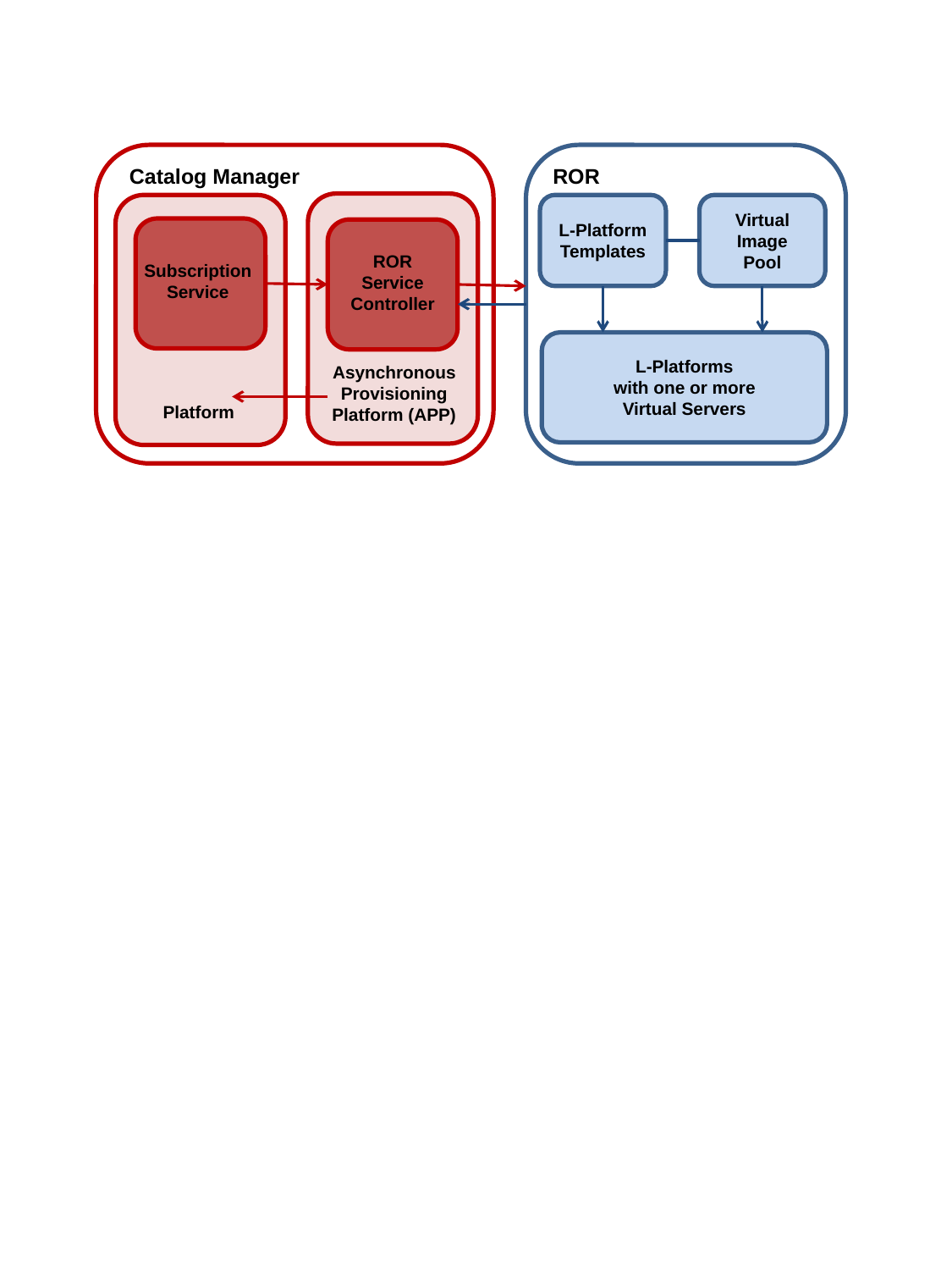

Catalog Manager
ROR

L-Platform
Templates
Virtual
Image Pool
Subscription Service
ROR
Service
Controller
L-Platforms
with one or more
Virtual Servers
Asynchronous
Provisioning
Platform (APP)
Platform